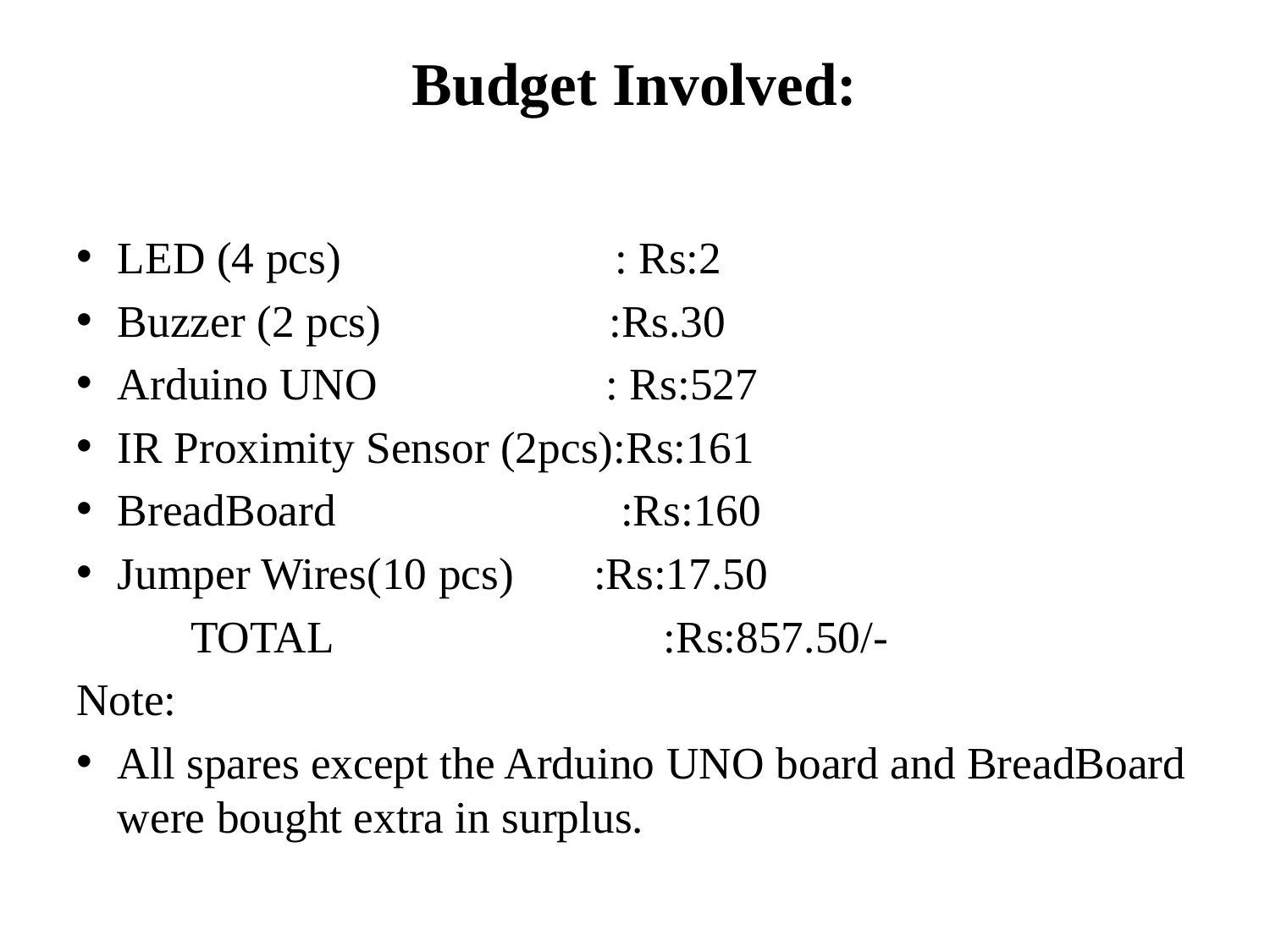

# Budget Involved:
LED (4 pcs)                        : Rs:2
Buzzer (2 pcs)                    :Rs.30
Arduino UNO                    : Rs:527
IR Proximity Sensor (2pcs):Rs:161
BreadBoard                         :Rs:160
Jumper Wires(10 pcs)       :Rs:17.50
          TOTAL                             :Rs:857.50/-
Note:
All spares except the Arduino UNO board and BreadBoard were bought extra in surplus.